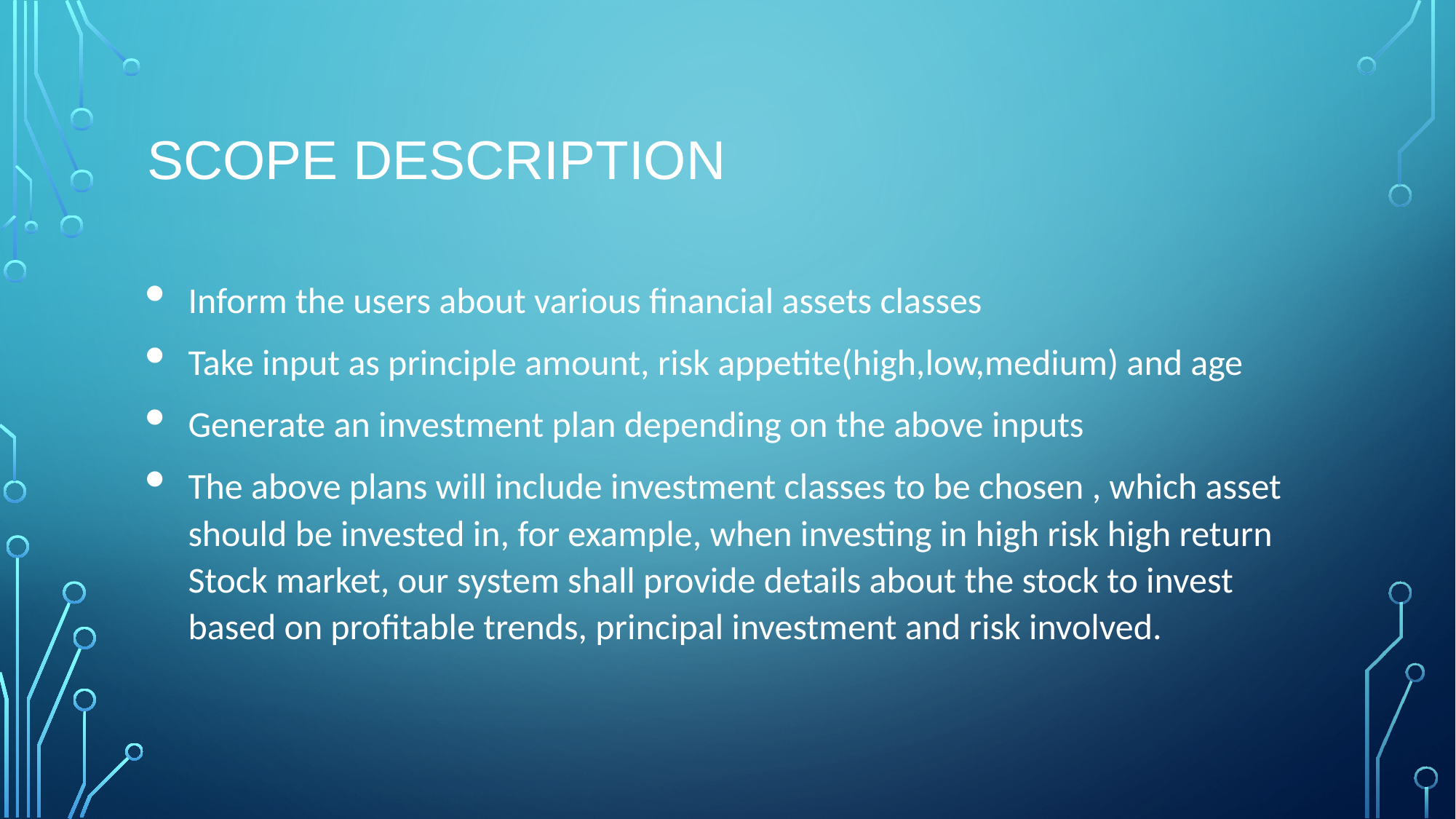

# Scope description
Inform the users about various financial assets classes
Take input as principle amount, risk appetite(high,low,medium) and age
Generate an investment plan depending on the above inputs
The above plans will include investment classes to be chosen , which asset should be invested in, for example, when investing in high risk high return Stock market, our system shall provide details about the stock to invest based on profitable trends, principal investment and risk involved.